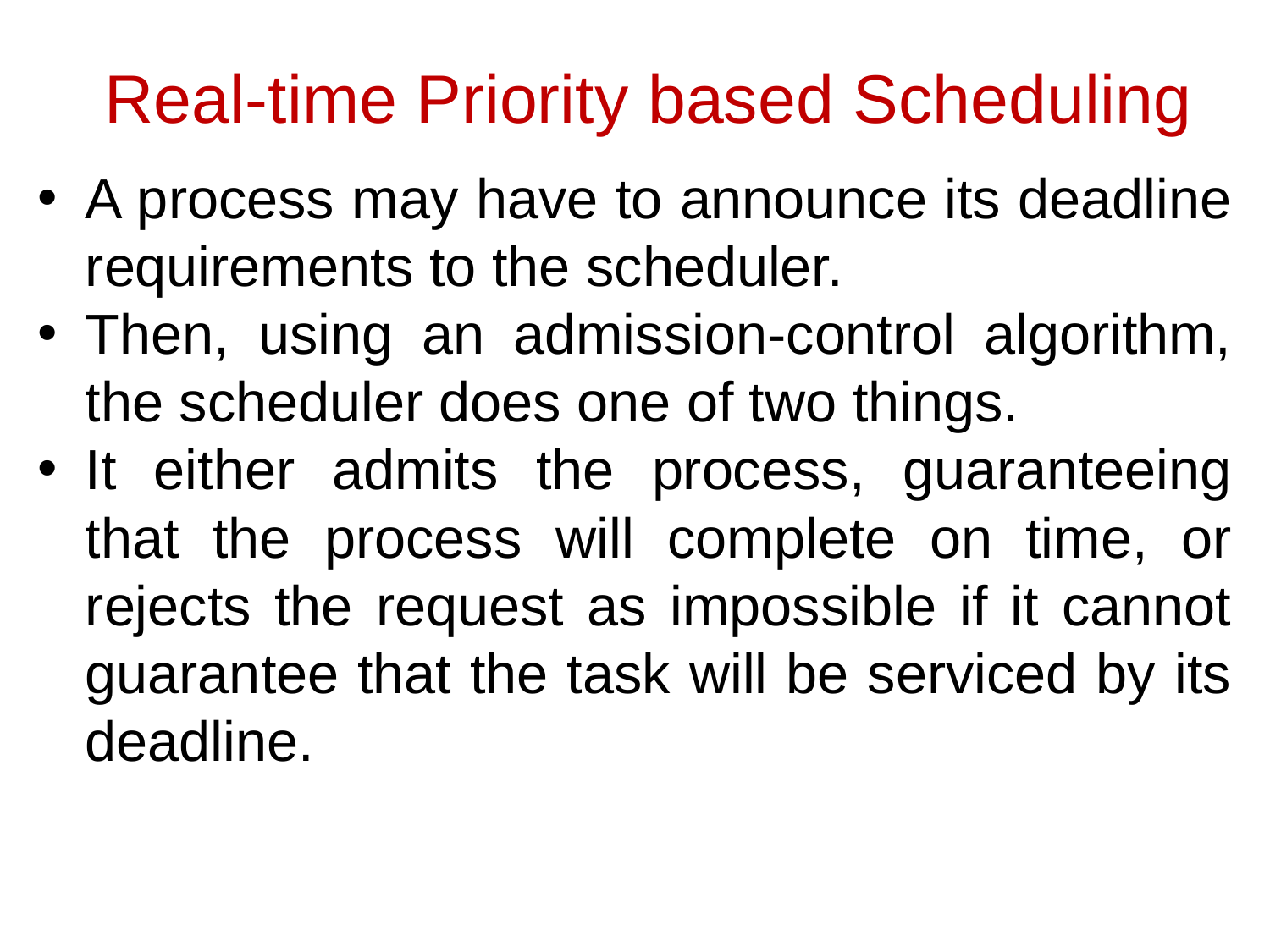

# Real-time Priority based Scheduling
A process may have to announce its deadline requirements to the scheduler.
Then, using an admission-control algorithm, the scheduler does one of two things.
It either admits the process, guaranteeing that the process will complete on time, or rejects the request as impossible if it cannot guarantee that the task will be serviced by its deadline.